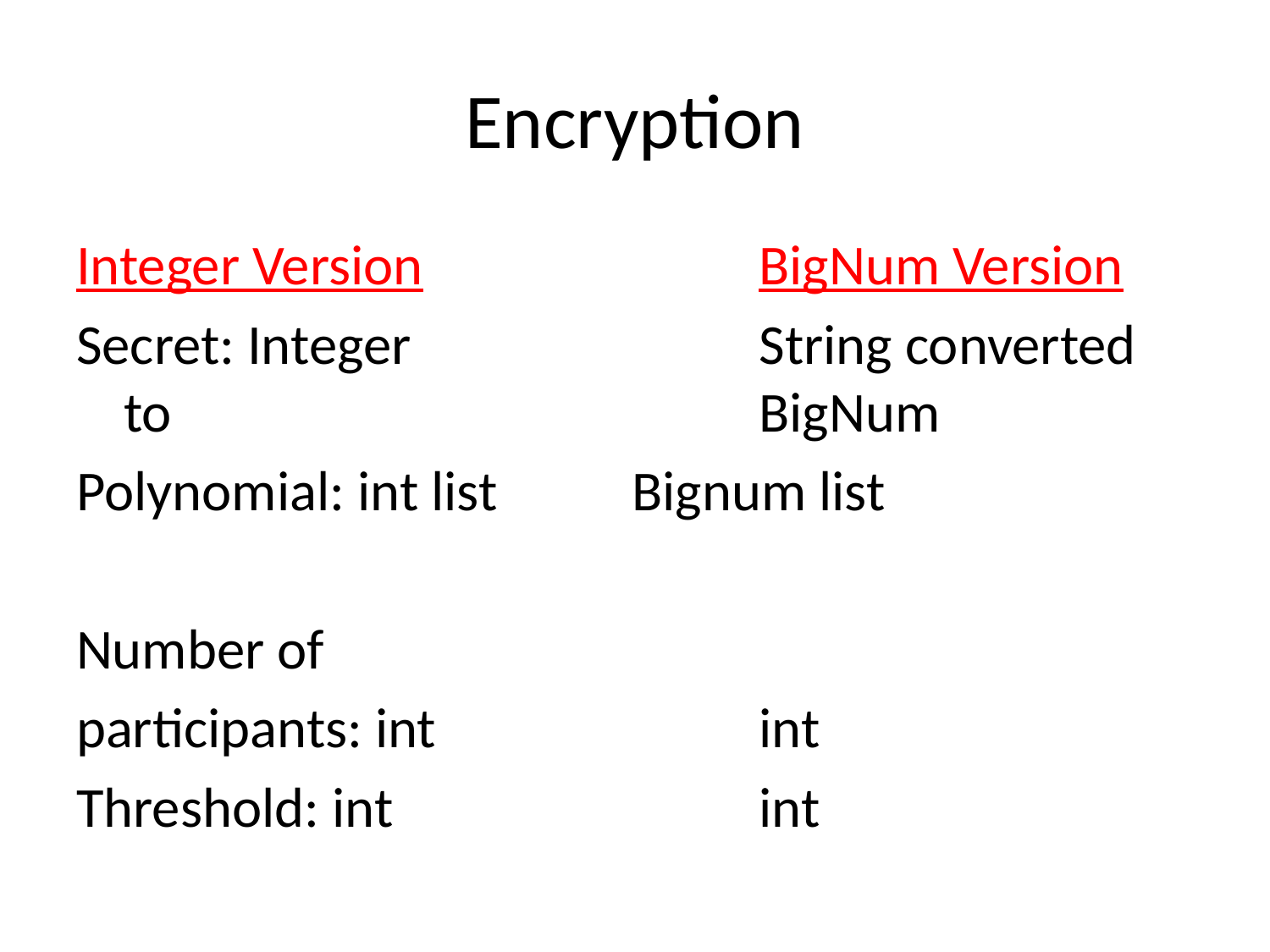

# Encryption
Integer Version			BigNum Version
Secret: Integer			String converted to 					BigNum
Polynomial: int list		Bignum list

Number of
participants: int			int
Threshold: int			int